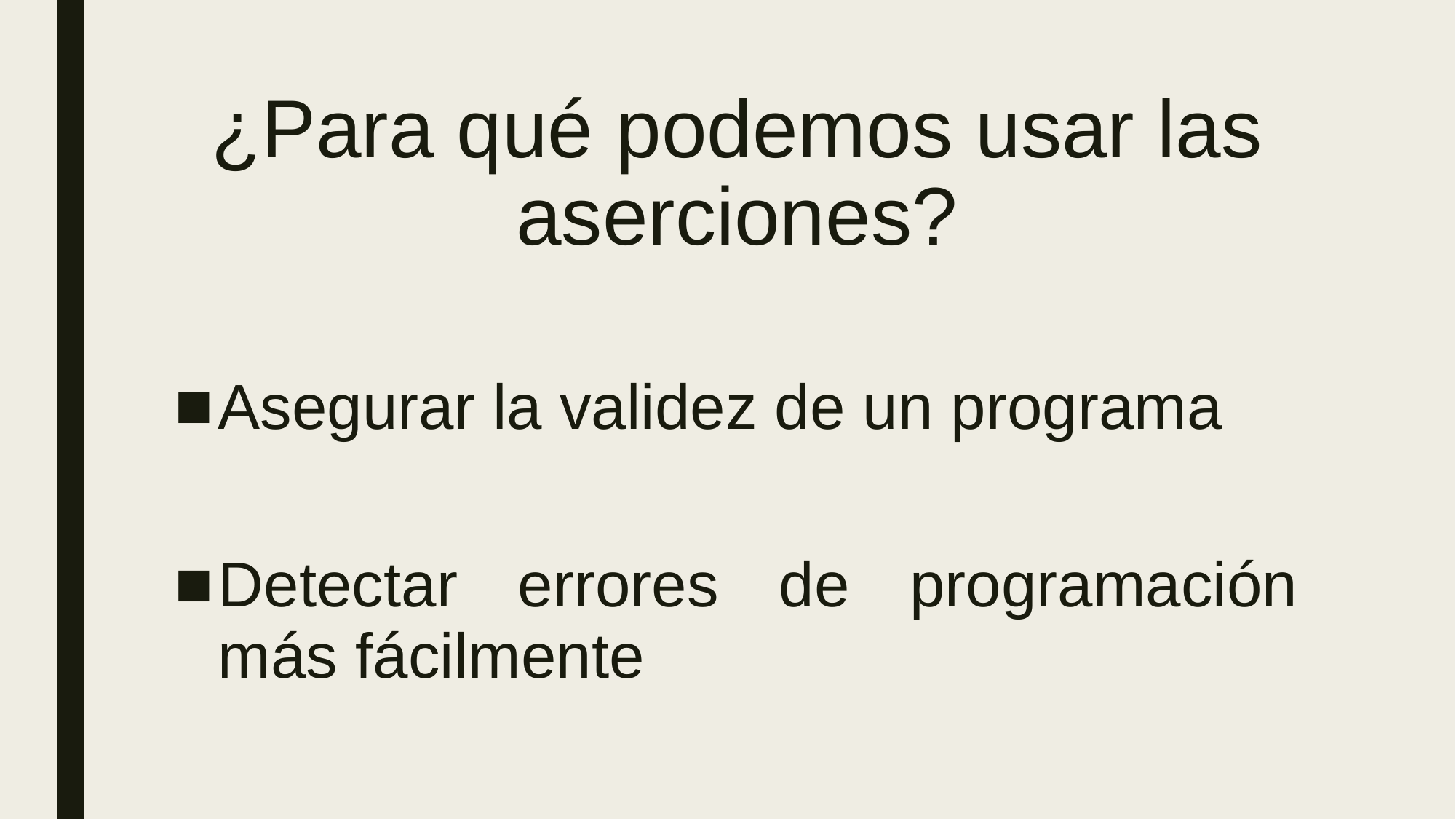

# ¿Para qué podemos usar las aserciones?

Asegurar la validez de un programa

Detectar errores de programación más fácilmente